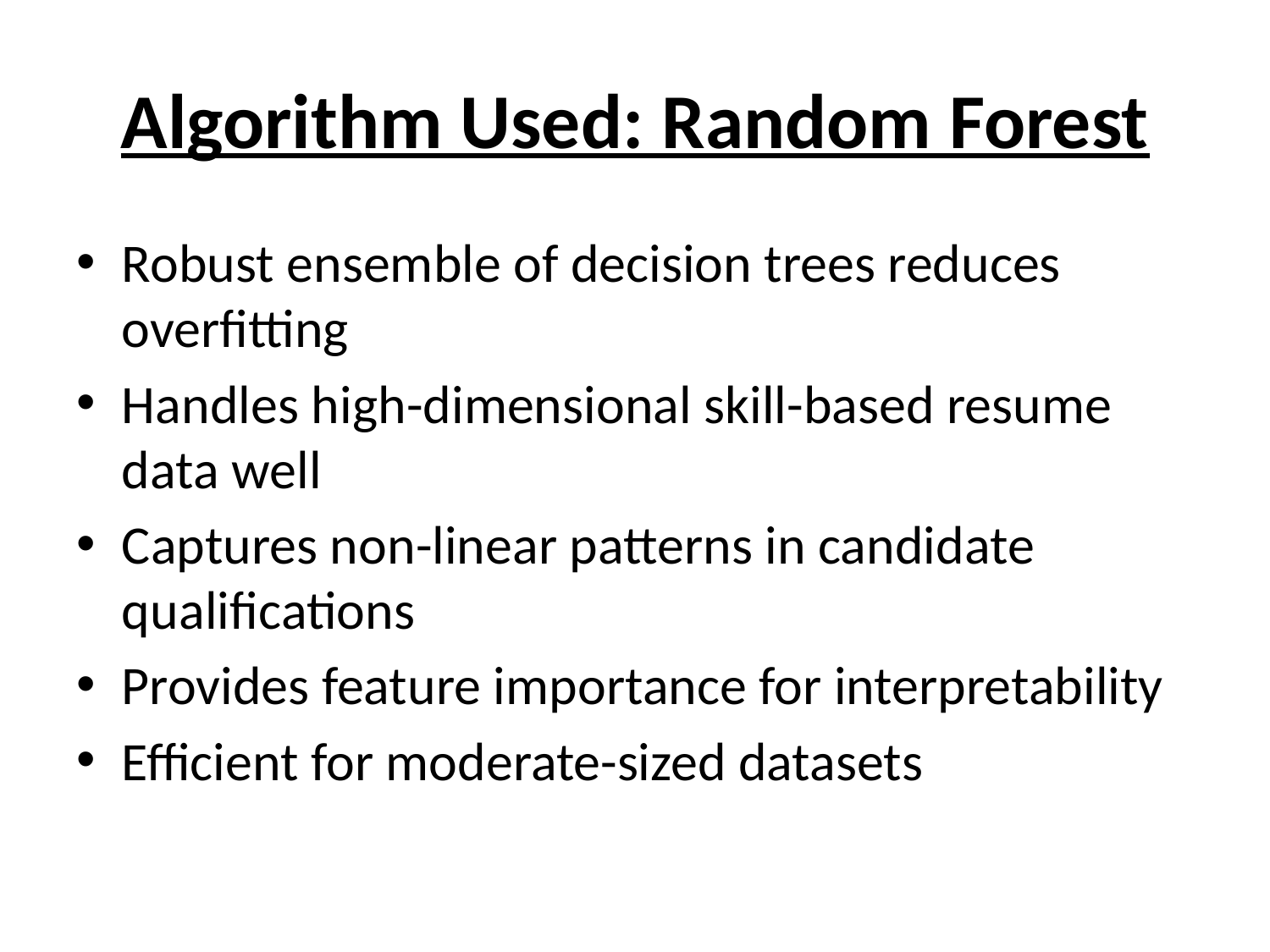

# Algorithm Used: Random Forest
Robust ensemble of decision trees reduces overfitting
Handles high-dimensional skill-based resume data well
Captures non-linear patterns in candidate qualifications
Provides feature importance for interpretability
Efficient for moderate-sized datasets